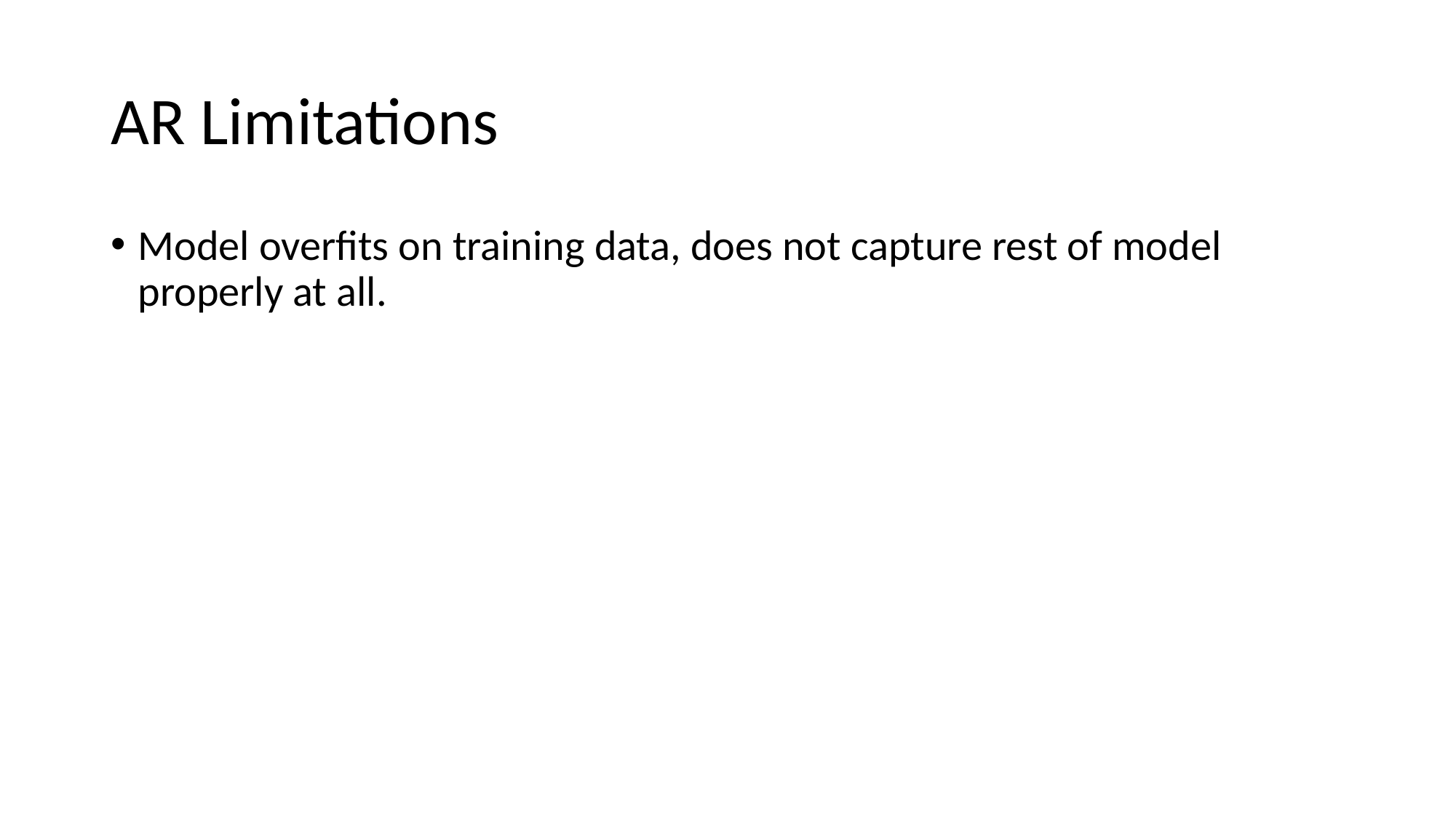

AR Limitations
Model overfits on training data, does not capture rest of model properly at all.